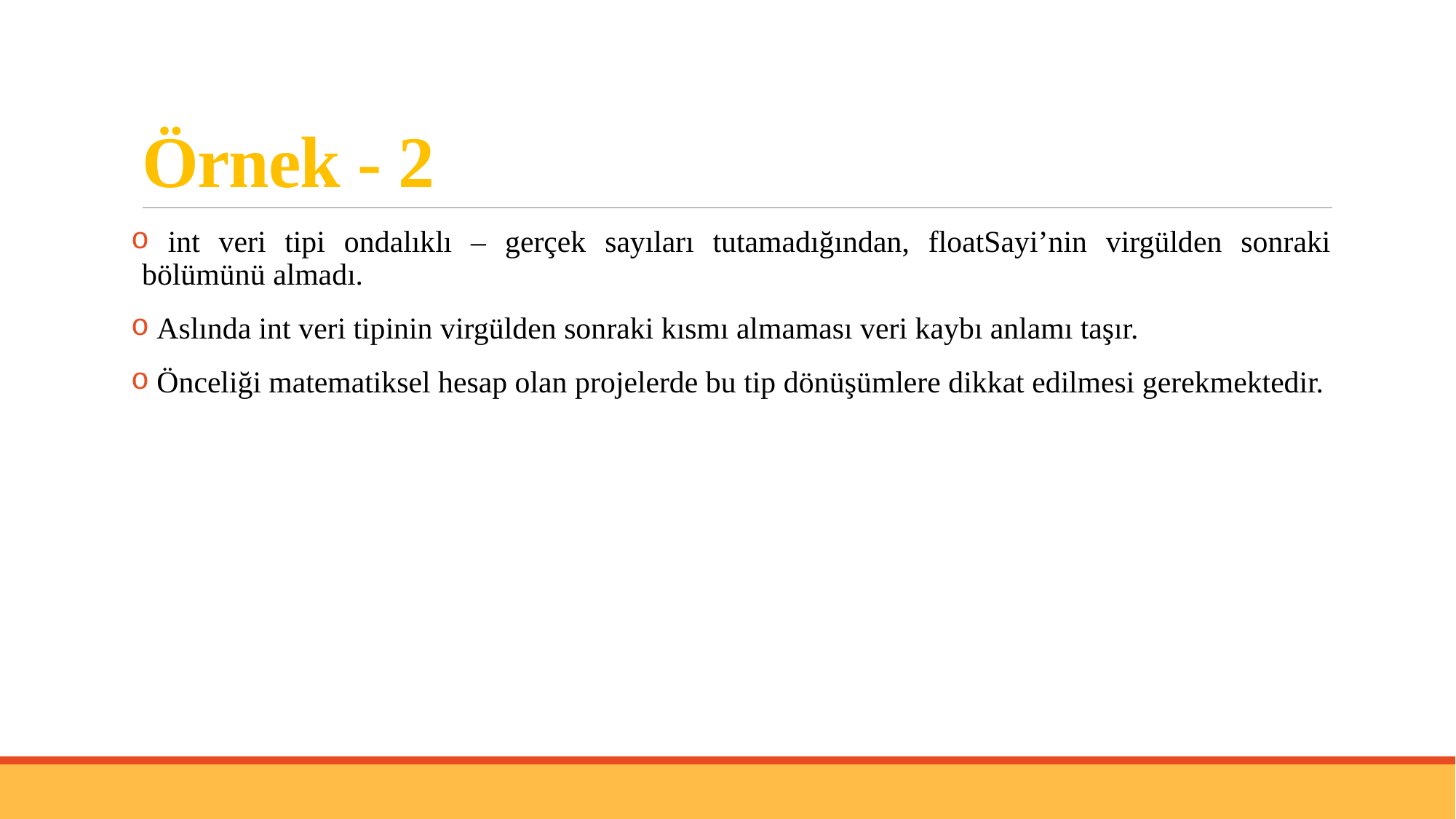

# Örnek - 2
 int veri tipi ondalıklı – gerçek sayıları tutamadığından, floatSayi’nin virgülden sonraki bölümünü almadı.
 Aslında int veri tipinin virgülden sonraki kısmı almaması veri kaybı anlamı taşır.
 Önceliği matematiksel hesap olan projelerde bu tip dönüşümlere dikkat edilmesi gerekmektedir.